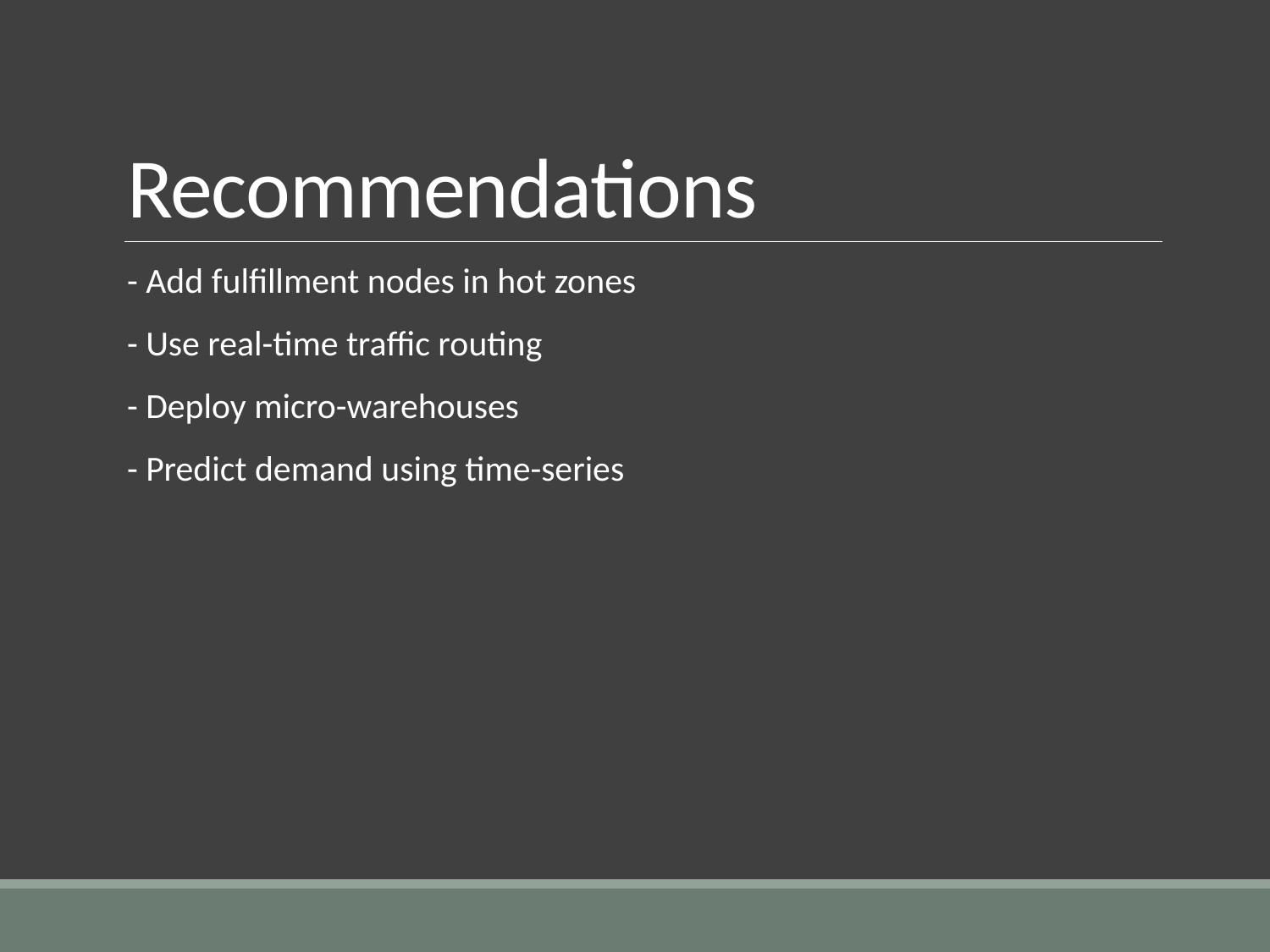

# Recommendations
- Add fulfillment nodes in hot zones
- Use real-time traffic routing
- Deploy micro-warehouses
- Predict demand using time-series